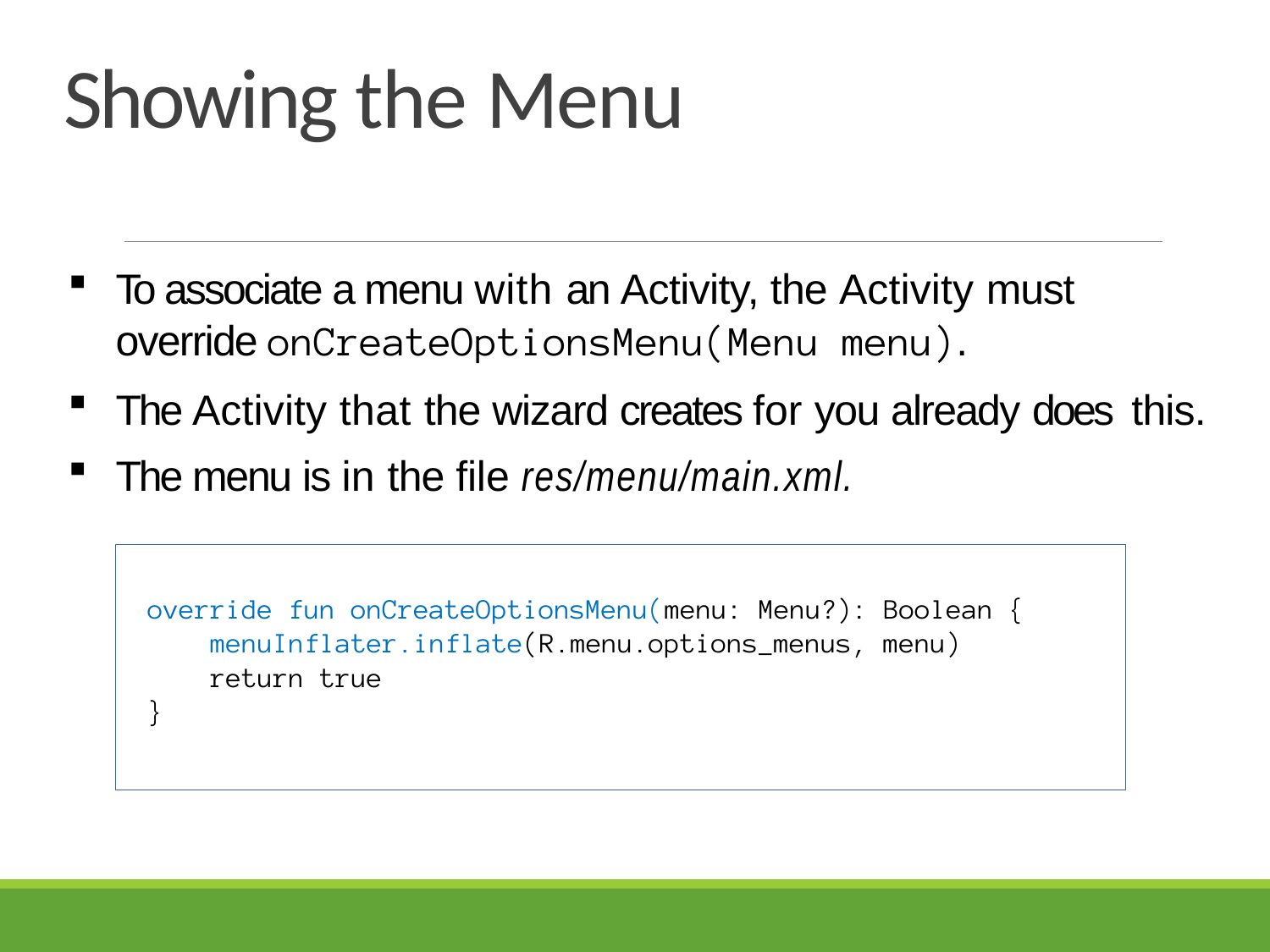

# Showing the Menu
To associate a menu with an Activity, the Activity must  override onCreateOptionsMenu(Menu menu).
The Activity that the wizard creates for you already does  this.
The menu is in the file res/menu/main.xml.

override fun onCreateOptionsMenu(menu: Menu?): Boolean {
    menuInflater.inflate(R.menu.options_menus, menu)
    return true
}